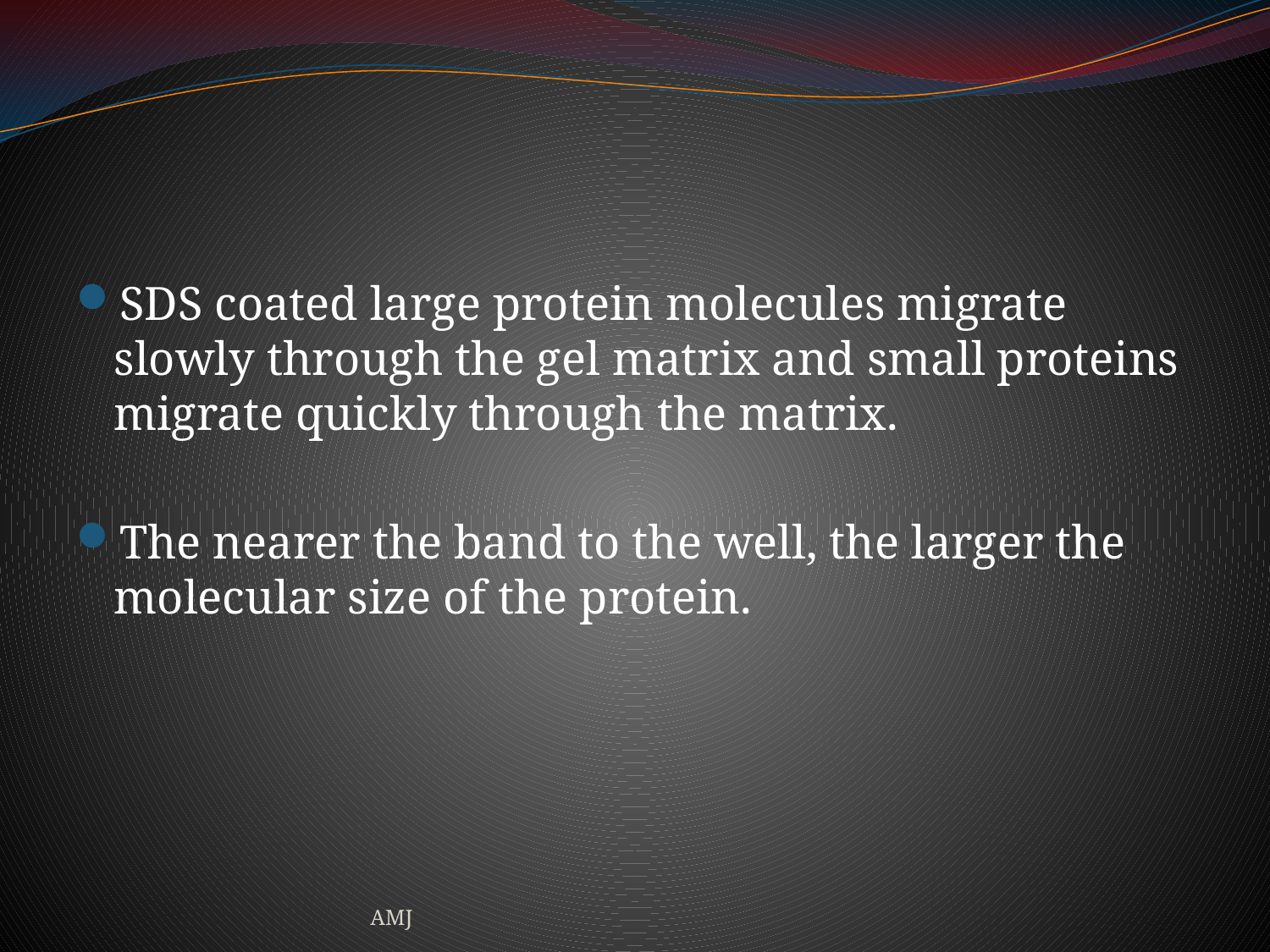

#
SDS coated large protein molecules migrate slowly through the gel matrix and small proteins migrate quickly through the matrix.

The nearer the band to the well, the larger the molecular size of the protein.

AMJ